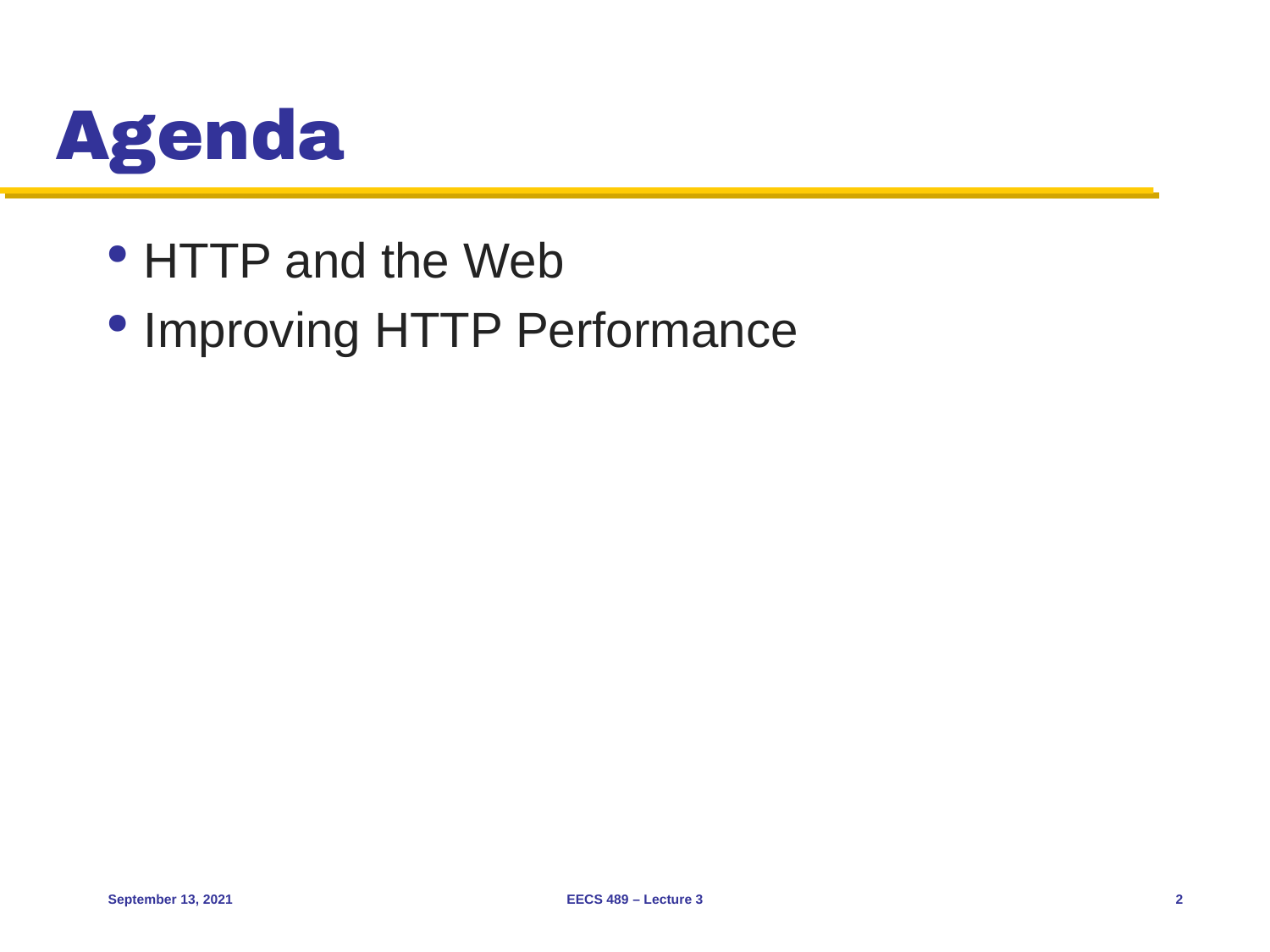

# Agenda
HTTP and the Web
Improving HTTP Performance
September 13, 2021
EECS 489 – Lecture 3
2